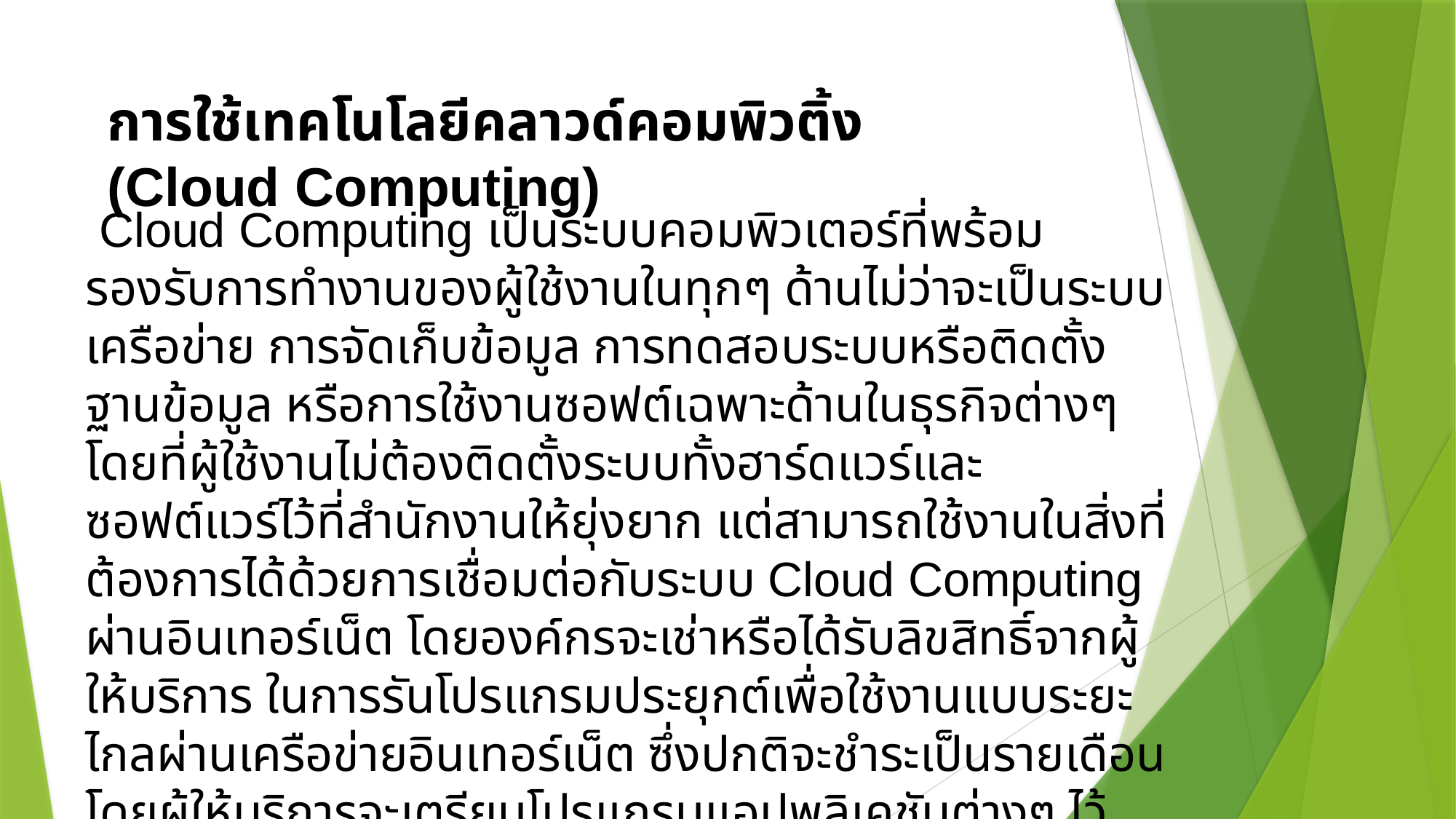

การใช้เทคโนโลยีคลาวด์คอมพิวติ้ง (Cloud Computing)
 Cloud Computing เป็นระบบคอมพิวเตอร์ที่พร้อมรองรับการทำงานของผู้ใช้งานในทุกๆ ด้านไม่ว่าจะเป็นระบบเครือข่าย การจัดเก็บข้อมูล การทดสอบระบบหรือติดตั้งฐานข้อมูล หรือการใช้งานซอฟต์เฉพาะด้านในธุรกิจต่างๆ โดยที่ผู้ใช้งานไม่ต้องติดตั้งระบบทั้งฮาร์ดแวร์และซอฟต์แวร์ไว้ที่สำนักงานให้ยุ่งยาก แต่สามารถใช้งานในสิ่งที่ต้องการได้ด้วยการเชื่อมต่อกับระบบ Cloud Computing ผ่านอินเทอร์เน็ต โดยองค์กรจะเช่าหรือได้รับลิขสิทธิ์จากผู้ให้บริการ ในการรันโปรแกรมประยุกต์เพื่อใช้งานแบบระยะไกลผ่านเครือข่ายอินเทอร์เน็ต ซึ่งปกติจะชำระเป็นรายเดือน โดยผู้ให้บริการจะเตรียมโปรแกรมแอปพลิเคชันต่างๆ ไว้แล้ว ผู้ใช้เพียงชำระเงินเพื่อได้สิทธิการใช้ซอฟต์แวร์ต่อบุคคล